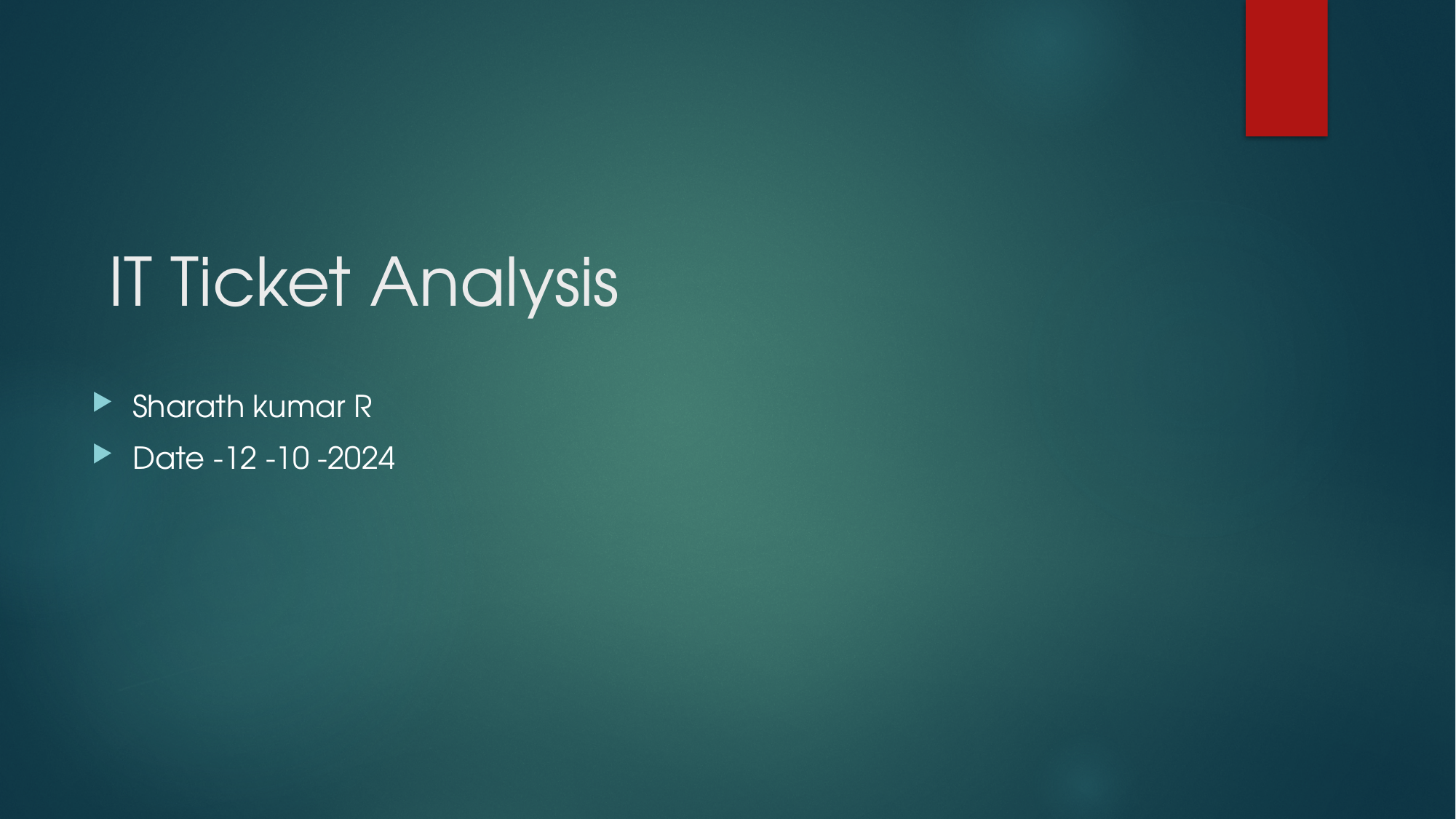

# IT Ticket Analysis
Sharath kumar R
Date -12 -10 -2024